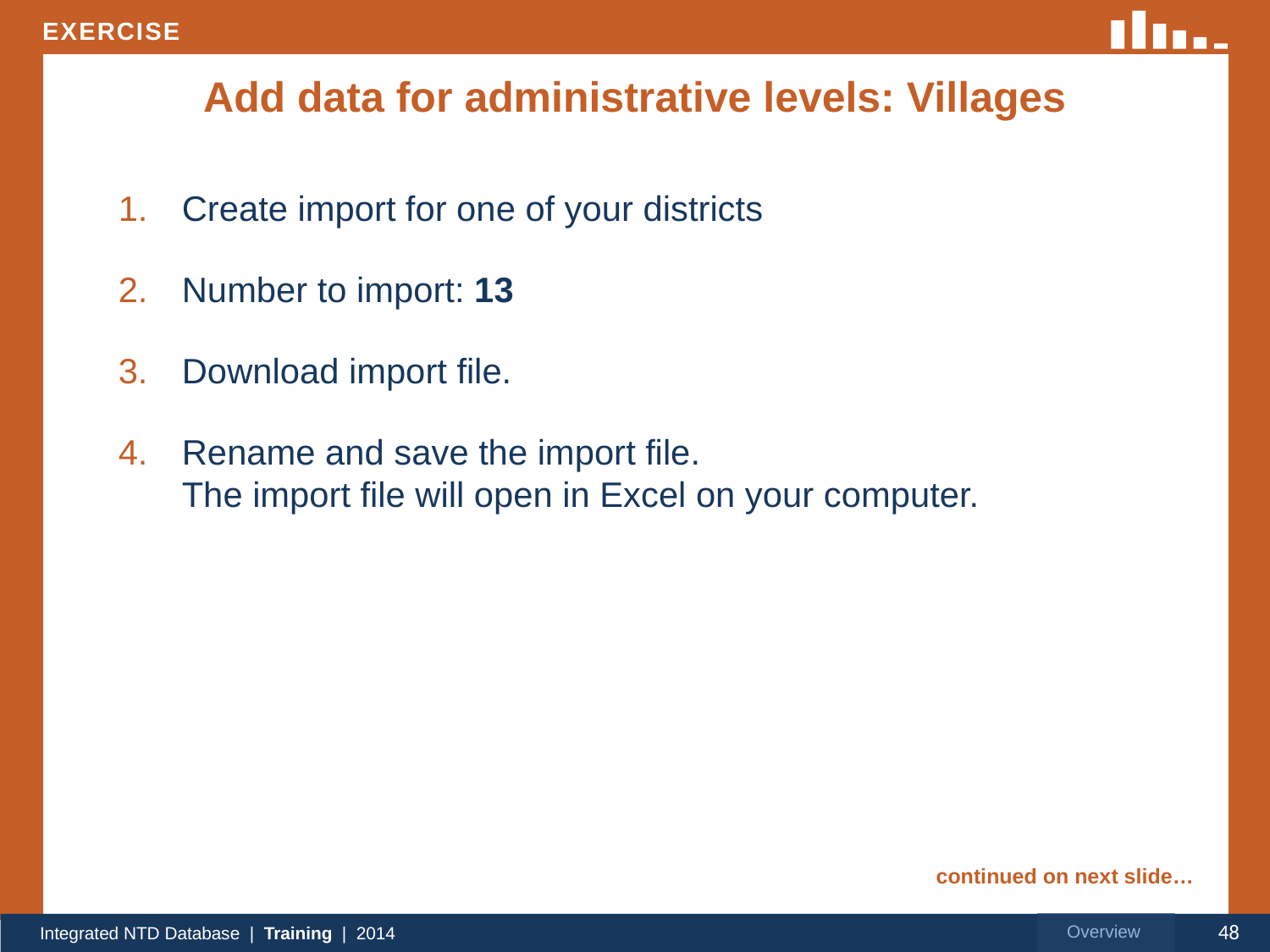

# Add data for administrative levels: Villages
Create import for one of your districts
Number to import: 13
Download import file.
Rename and save the import file.
The import file will open in Excel on your computer.